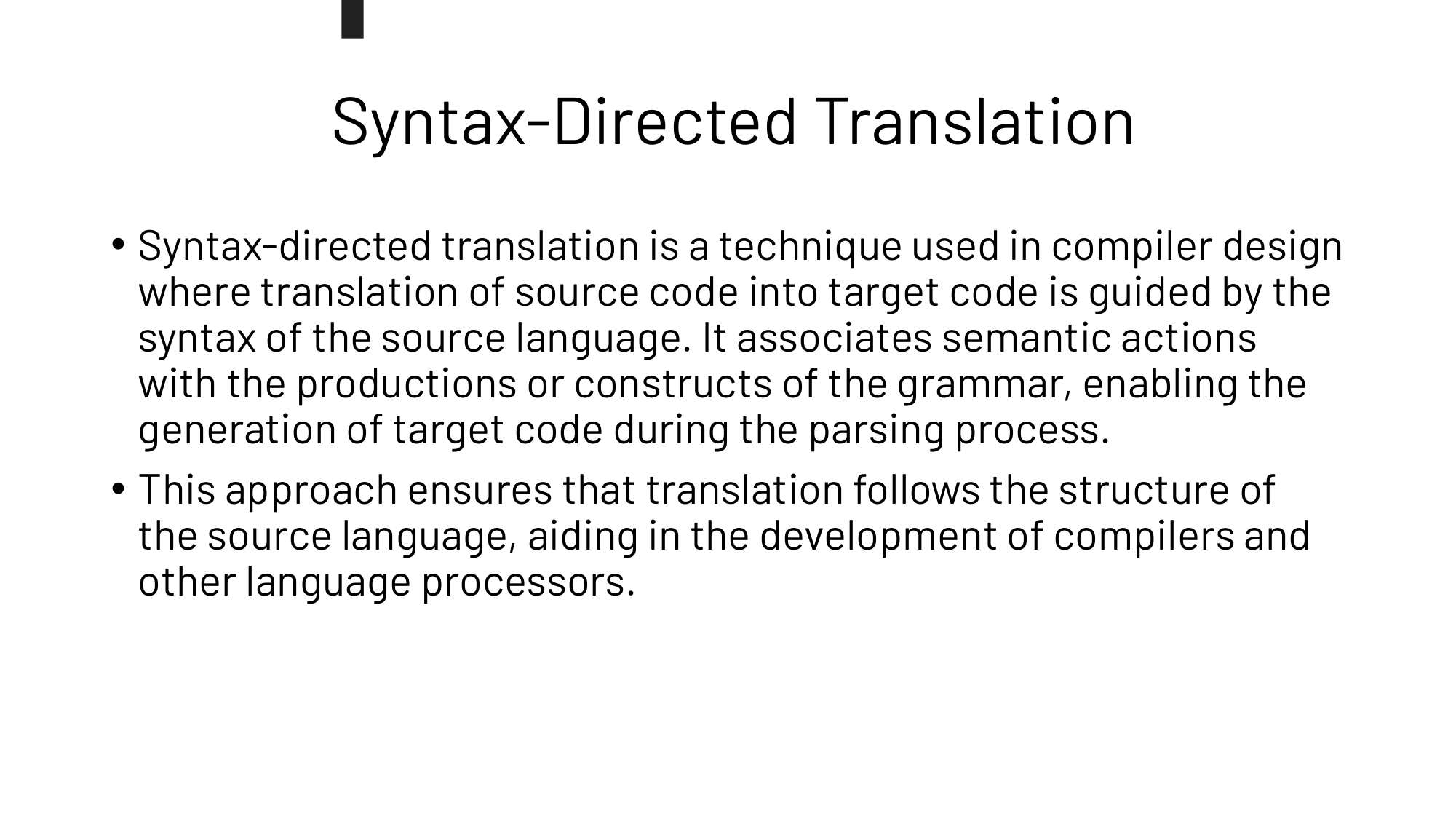

# Syntax-Directed Translation
Syntax-directed translation is a technique used in compiler design where translation of source code into target code is guided by the syntax of the source language. It associates semantic actions with the productions or constructs of the grammar, enabling the generation of target code during the parsing process.
This approach ensures that translation follows the structure of the source language, aiding in the development of compilers and other language processors.